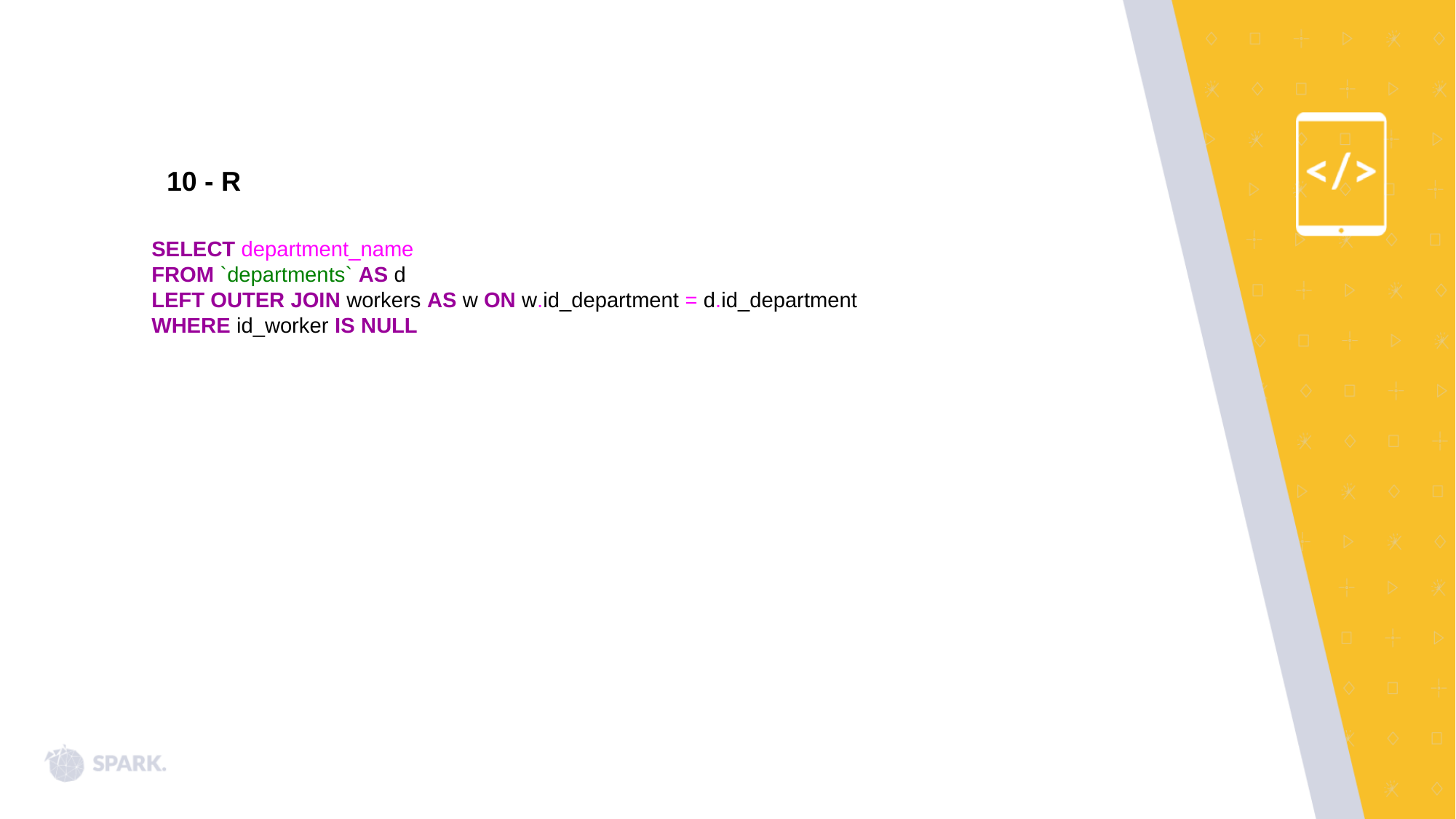

10 - R
SELECT department_name
FROM `departments` AS d
LEFT OUTER JOIN workers AS w ON w.id_department = d.id_department
WHERE id_worker IS NULL